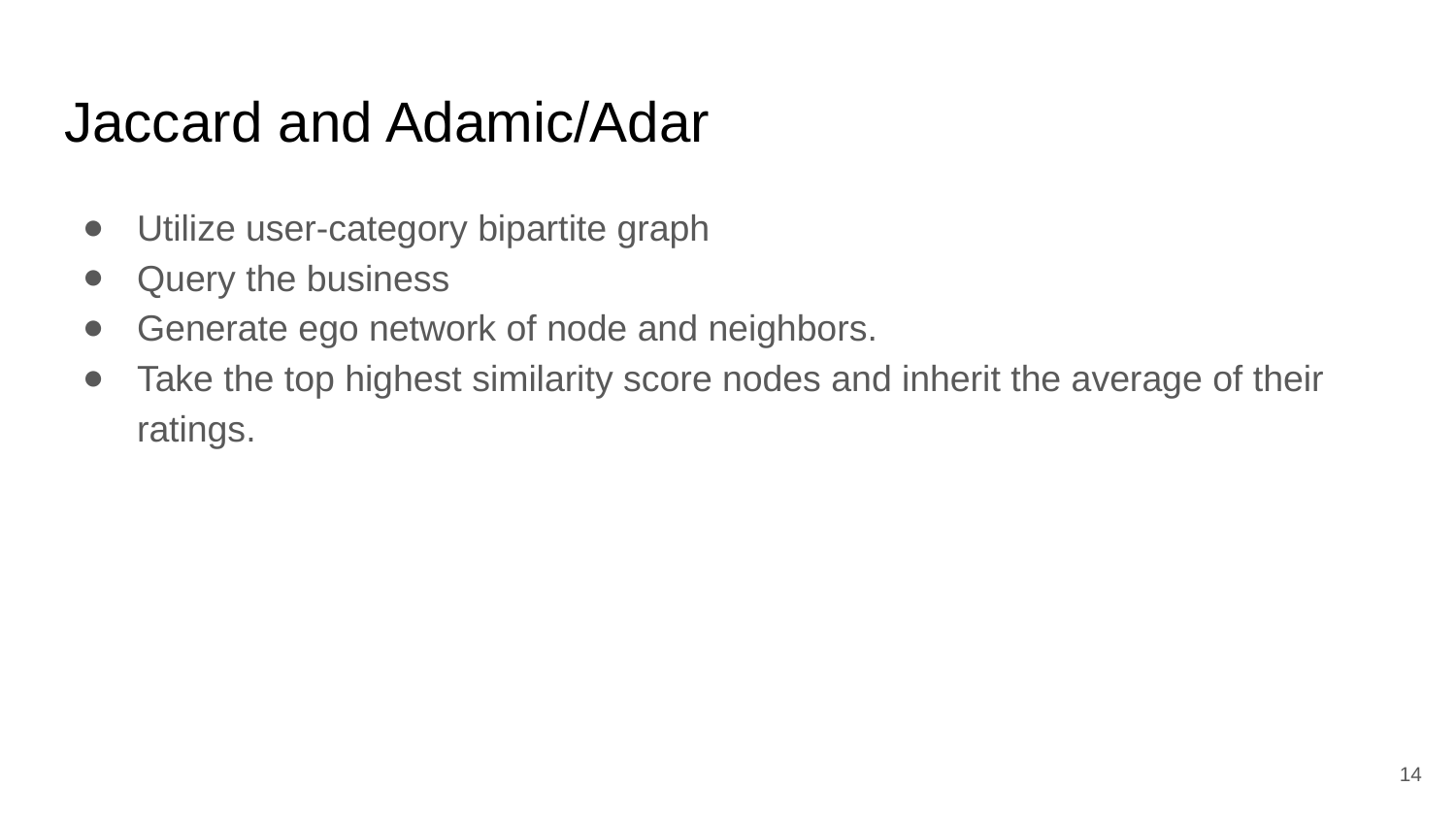

# Jaccard and Adamic/Adar
Utilize user-category bipartite graph
Query the business
Generate ego network of node and neighbors.
Take the top highest similarity score nodes and inherit the average of their ratings.
14